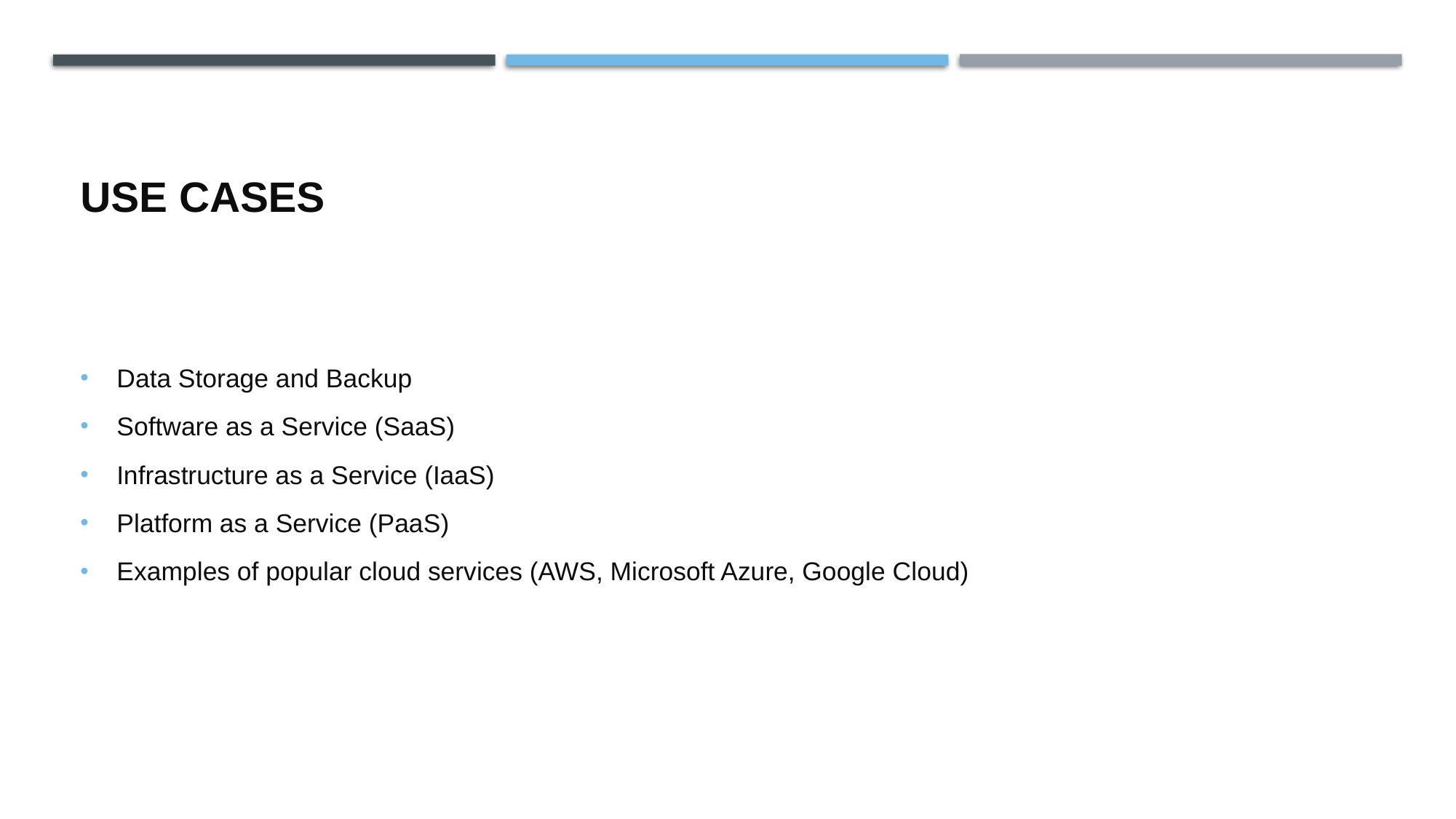

# Use Cases
Data Storage and Backup
Software as a Service (SaaS)
Infrastructure as a Service (IaaS)
Platform as a Service (PaaS)
Examples of popular cloud services (AWS, Microsoft Azure, Google Cloud)